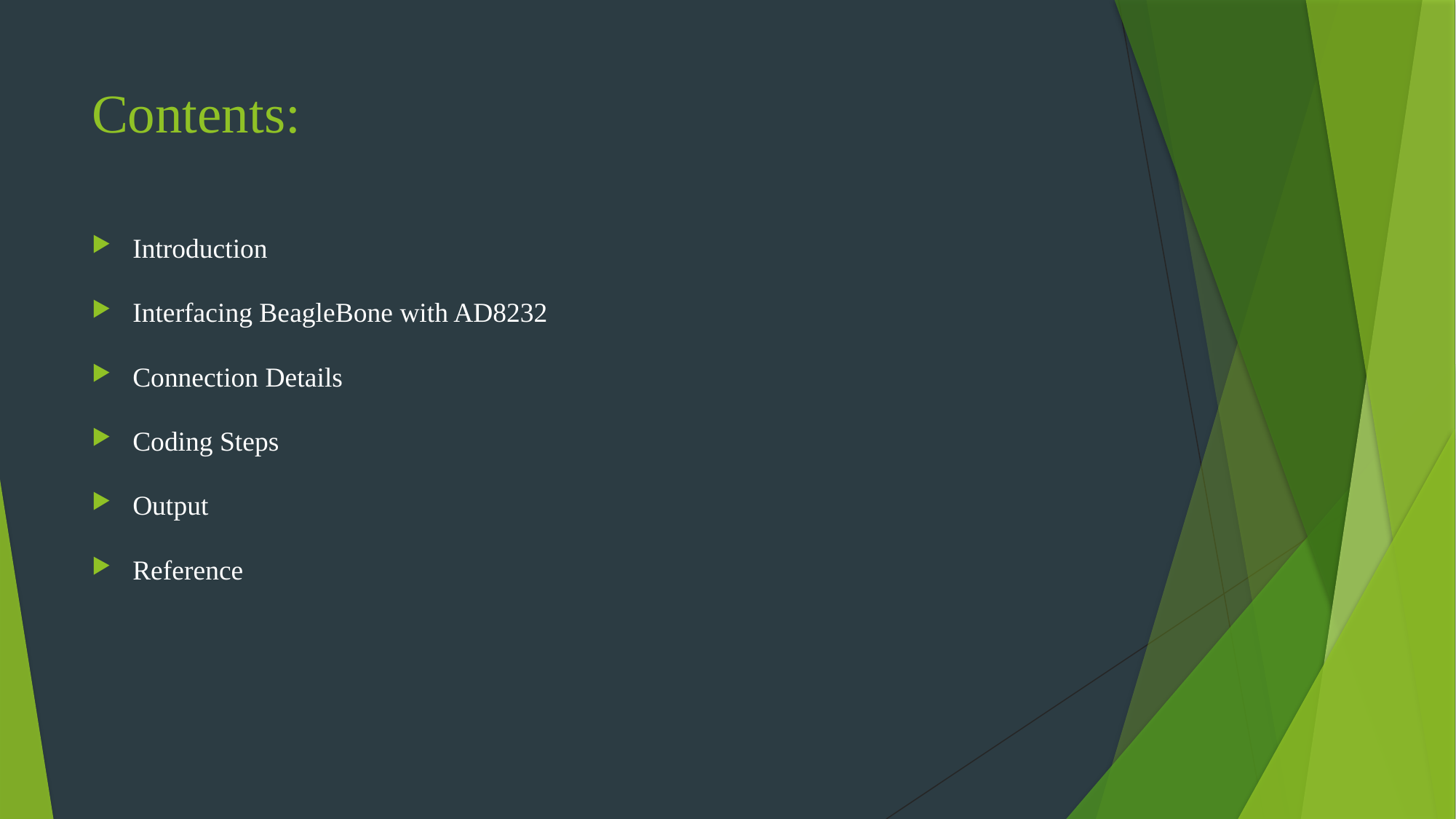

# Contents:
Introduction
Interfacing BeagleBone with AD8232
Connection Details
Coding Steps
Output
Reference